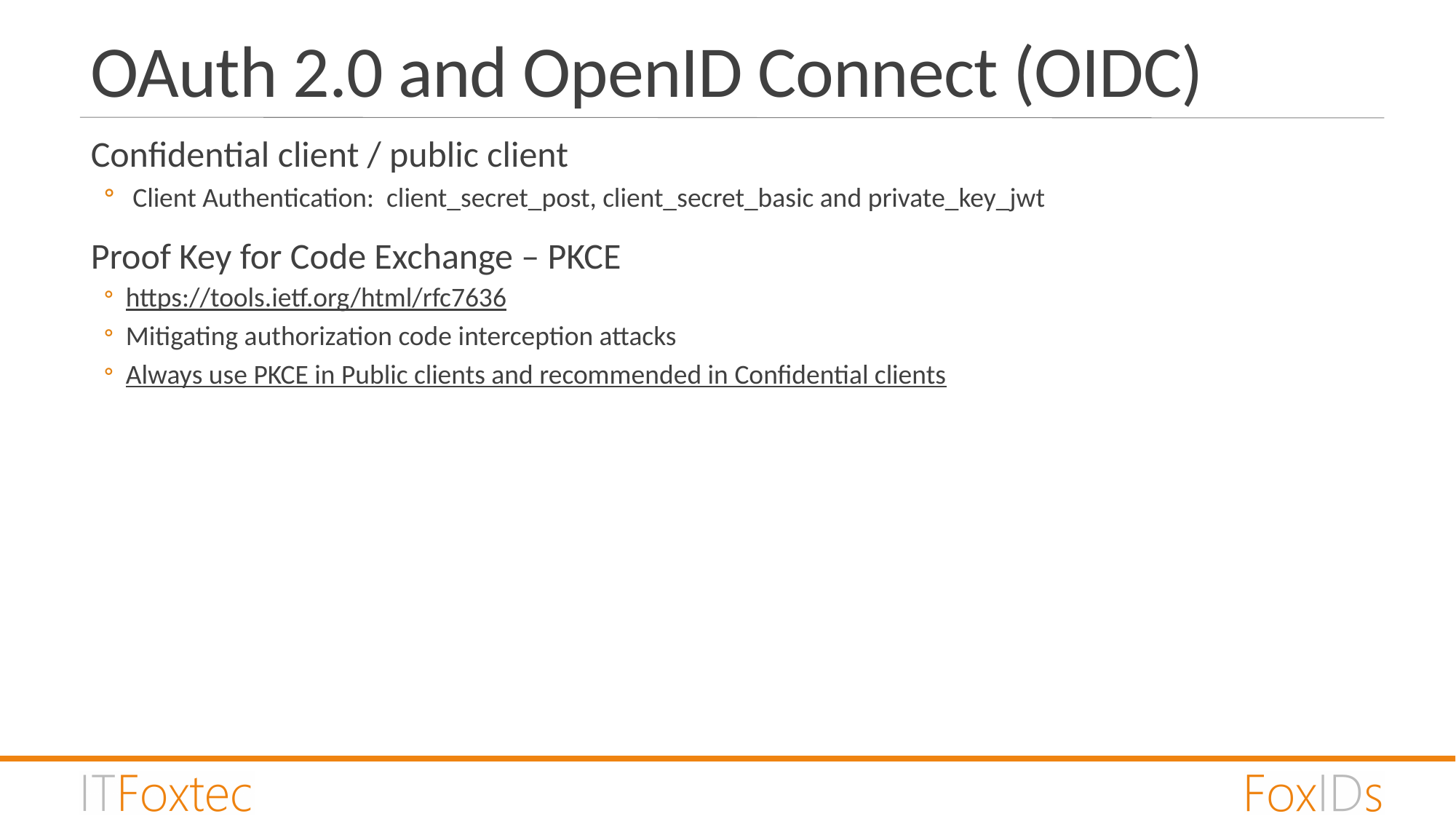

# OAuth 2.0 and OpenID Connect (OIDC)
Confidential client / public client
 Client Authentication:  client_secret_post, client_secret_basic and private_key_jwt
Proof Key for Code Exchange – PKCE
https://tools.ietf.org/html/rfc7636
Mitigating authorization code interception attacks
Always use PKCE in Public clients and recommended in Confidential clients